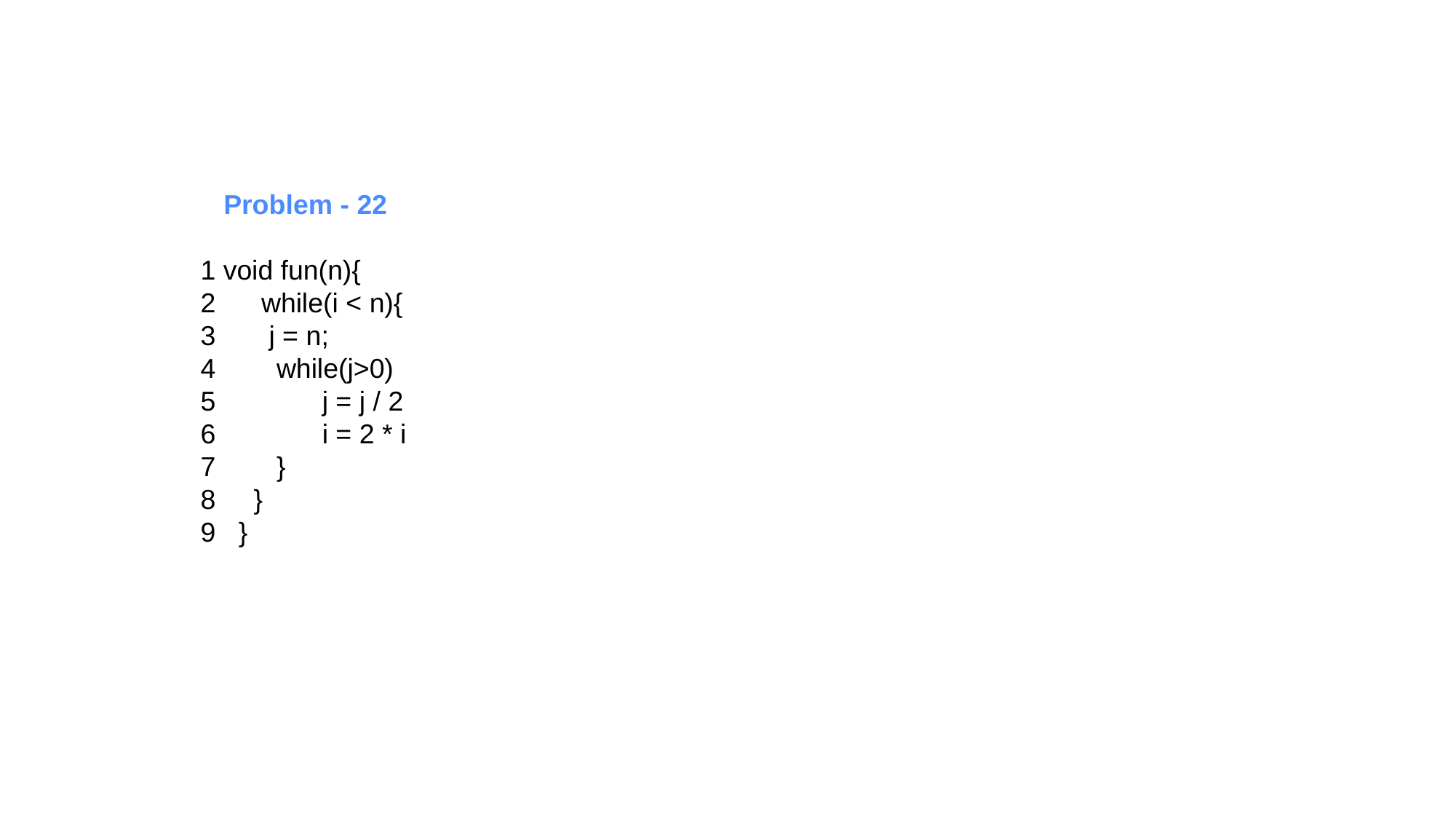

Problem - 22

1 void fun(n){
2      while(i < n){
3       j = n;
4        while(j>0)
5              j = j / 2
6              i = 2 * i
7        }
8     }
9   }